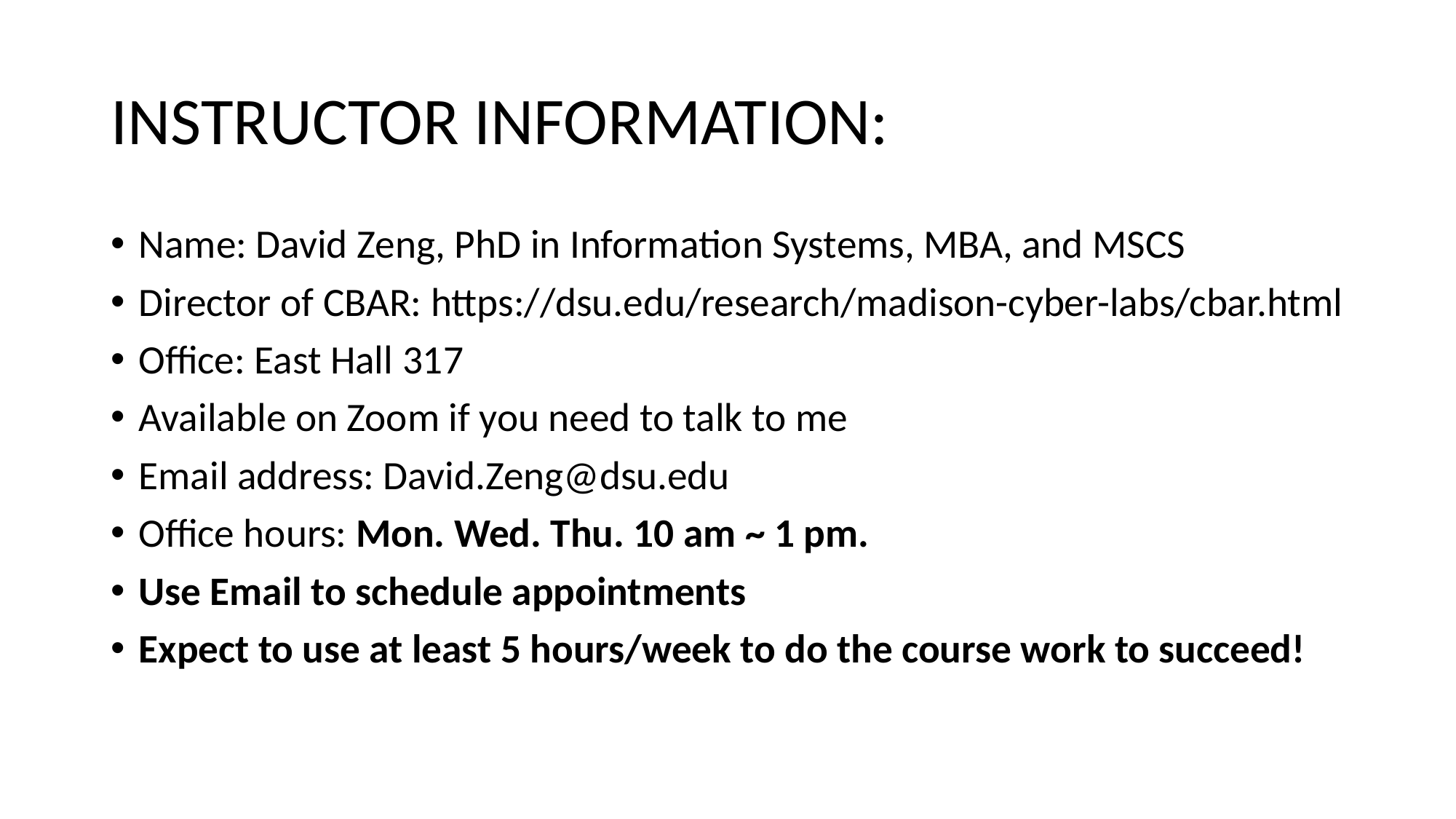

# INSTRUCTOR INFORMATION:
Name: David Zeng, PhD in Information Systems, MBA, and MSCS
Director of CBAR: https://dsu.edu/research/madison-cyber-labs/cbar.html
Office: East Hall 317
Available on Zoom if you need to talk to me
Email address: David.Zeng@dsu.edu
Office hours: Mon. Wed. Thu. 10 am ~ 1 pm.
Use Email to schedule appointments
Expect to use at least 5 hours/week to do the course work to succeed!